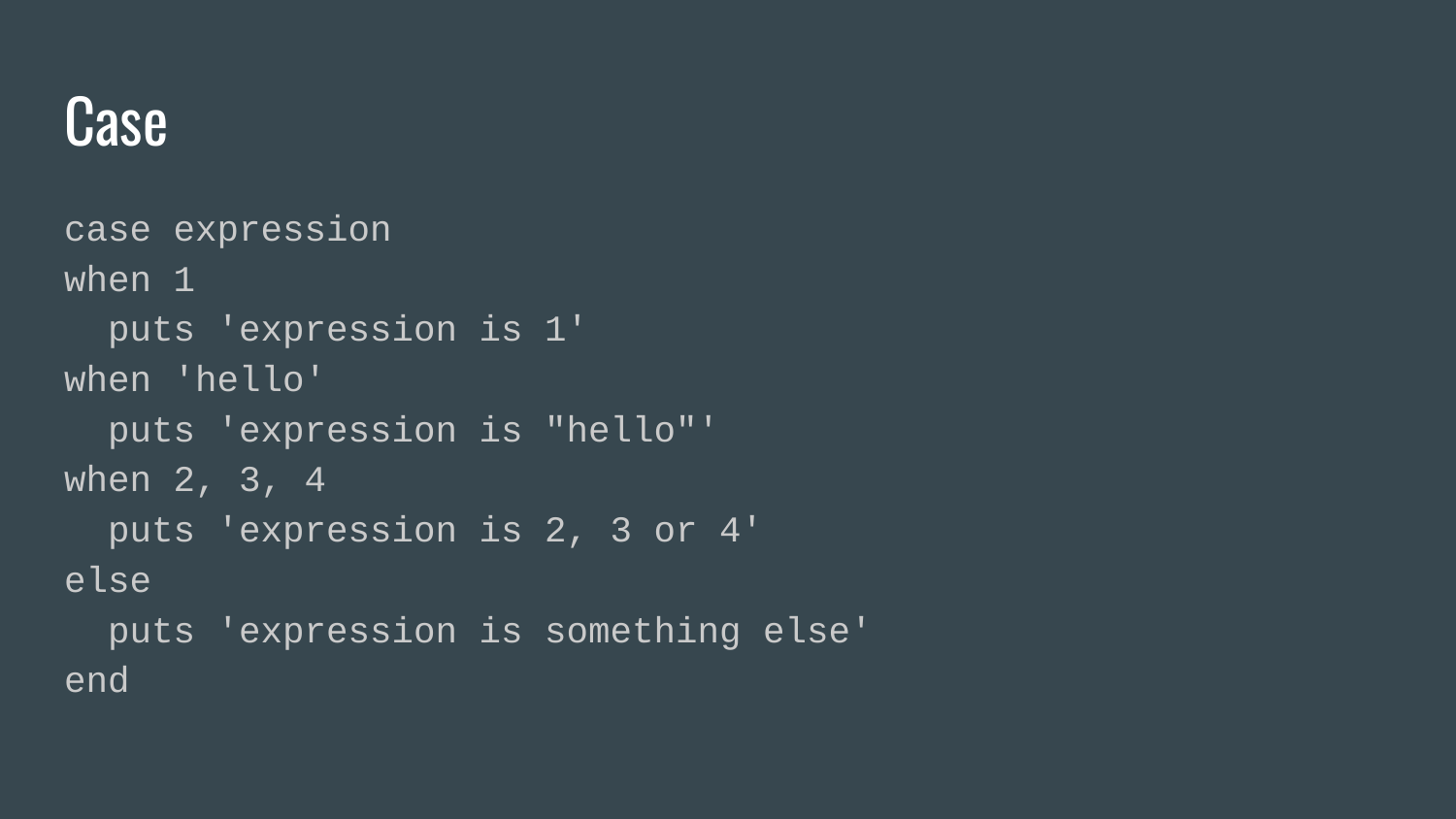

# Case
case expression
when 1
  puts 'expression is 1'
when 'hello'
  puts 'expression is "hello"'
when 2, 3, 4
  puts 'expression is 2, 3 or 4'
else
  puts 'expression is something else'
end